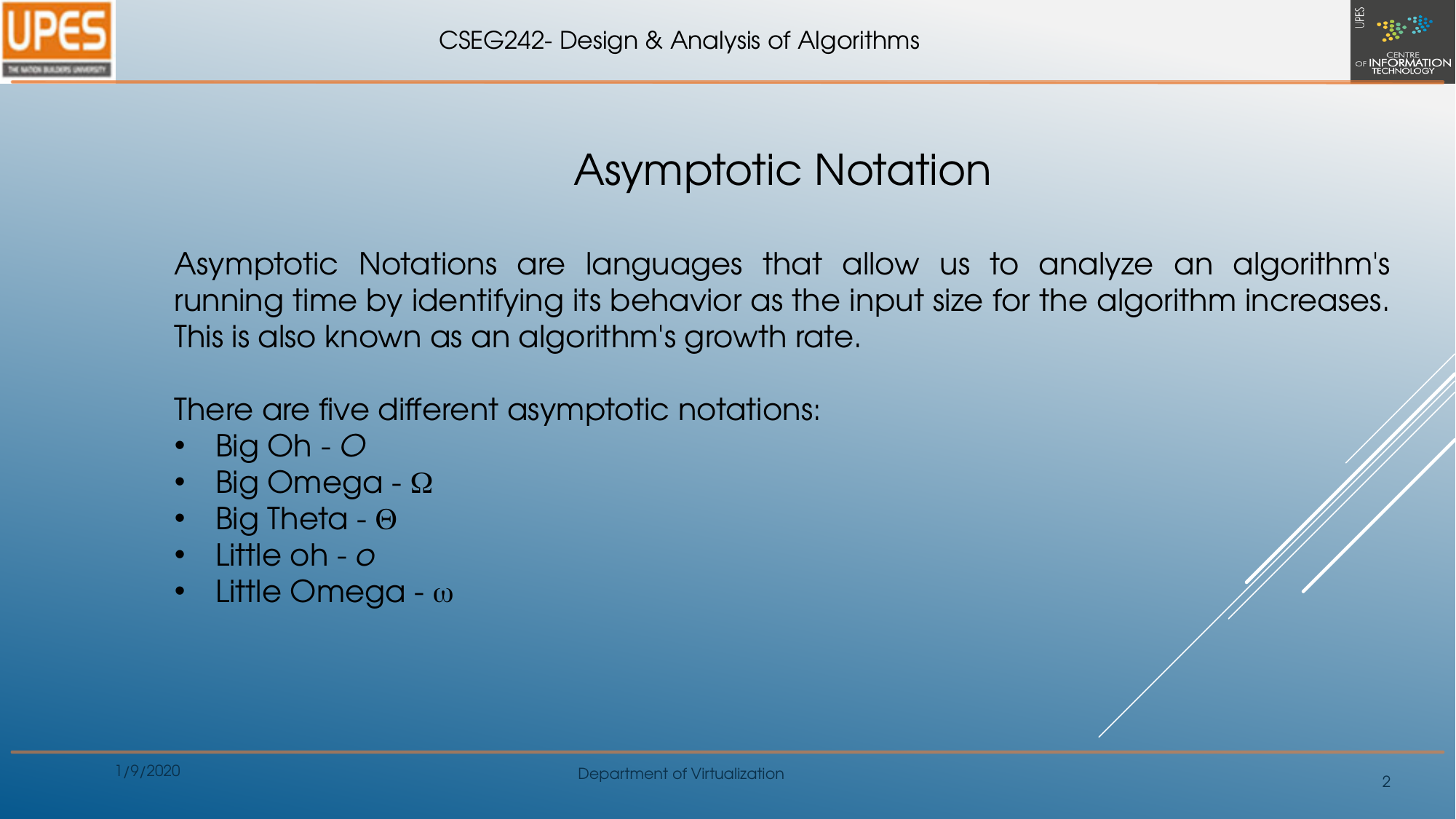

Asymptotic Notation

Asymptotic Notations are languages that allow us to analyze an algorithm's running time by identifying its behavior as the input size for the algorithm increases. This is also known as an algorithm's growth rate.

There are five different asymptotic notations:
Big Oh - O
Big Omega - Ω
Big Theta - Θ
Little oh - o
Little Omega - ω

1/9/2020
2
Department of Virtualization